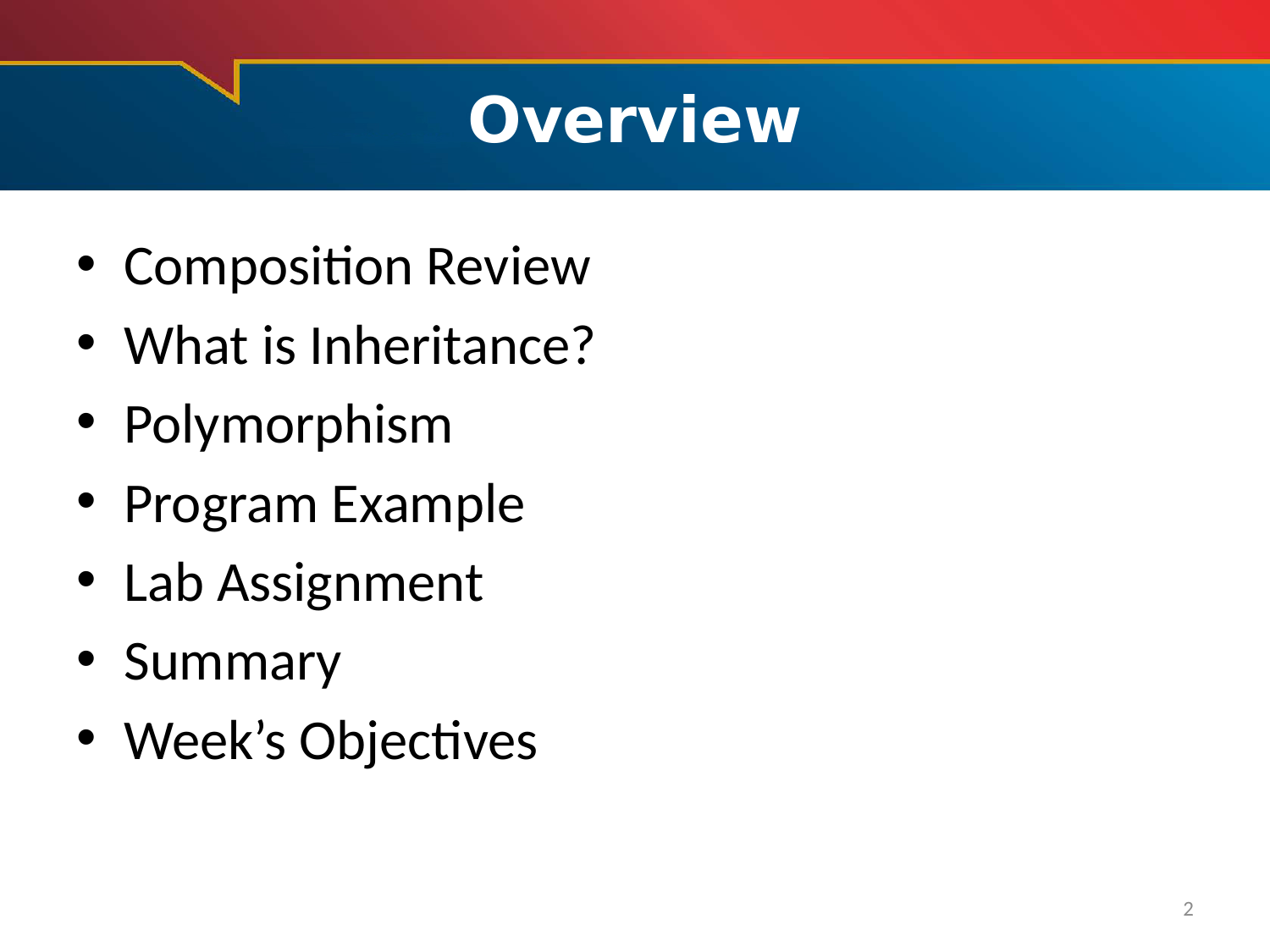

# Overview
Composition Review
What is Inheritance?
Polymorphism
Program Example
Lab Assignment
Summary
Week’s Objectives

2